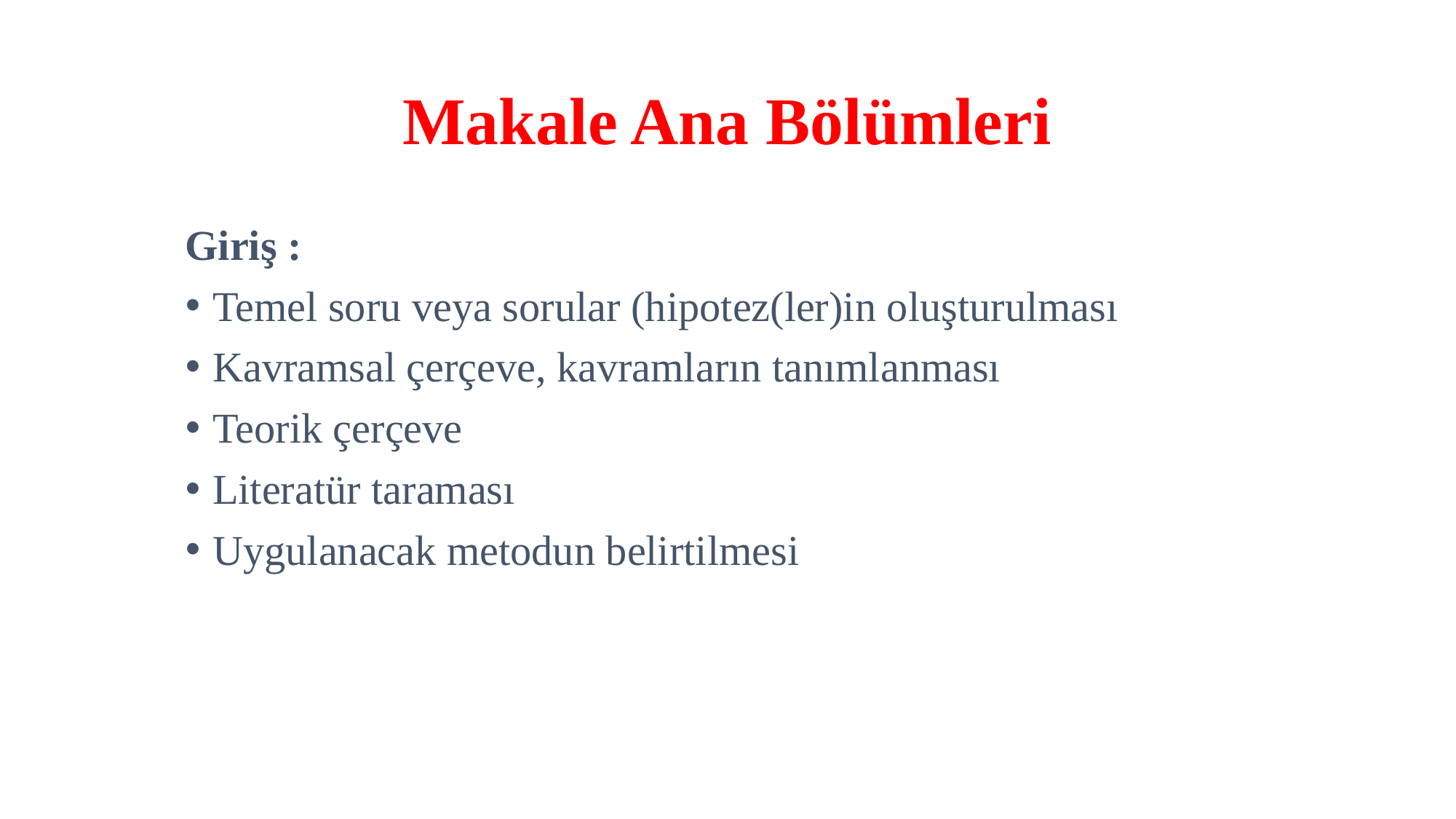

# Makale Ana Bölümleri
Giriş :
Temel soru veya sorular (hipotez(ler)in oluşturulması
Kavramsal çerçeve, kavramların tanımlanması
Teorik çerçeve
Literatür taraması
Uygulanacak metodun belirtilmesi